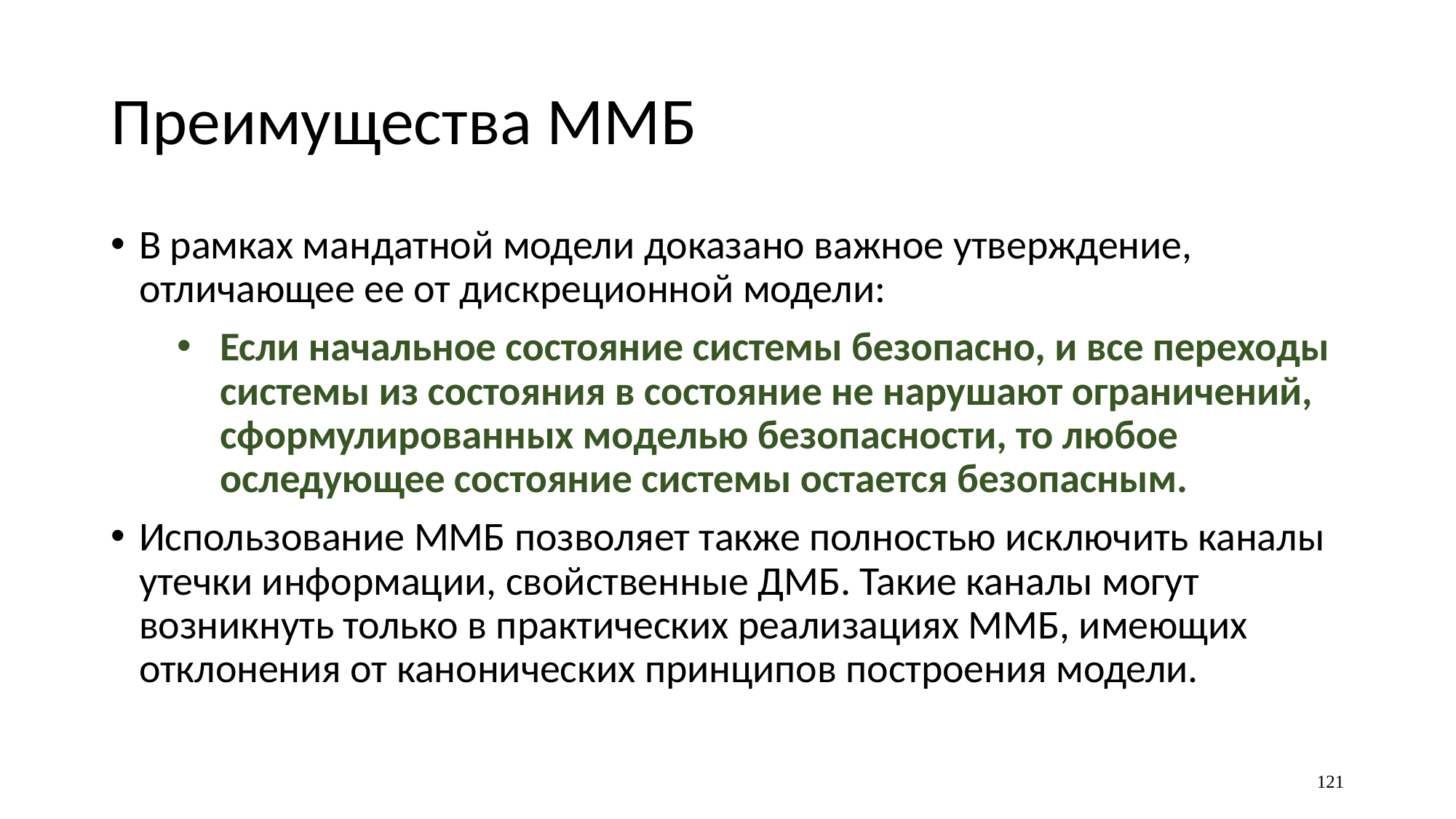

# Преимущества ММБ
В рамках мандатной модели доказано важное утверждение, отличающее ее от дискреционной модели:
Если начальное состояние системы безопасно, и все переходы системы из состояния в состояние не нарушают ограничений, сформулированных моделью безопасности, то любое оследующее состояние системы остается безопасным.
Использование ММБ позволяет также полностью исключить каналы утечки информации, свойственные ДМБ. Такие каналы могут возникнуть только в практических реализациях ММБ, имеющих отклонения от канонических принципов построения модели.
121